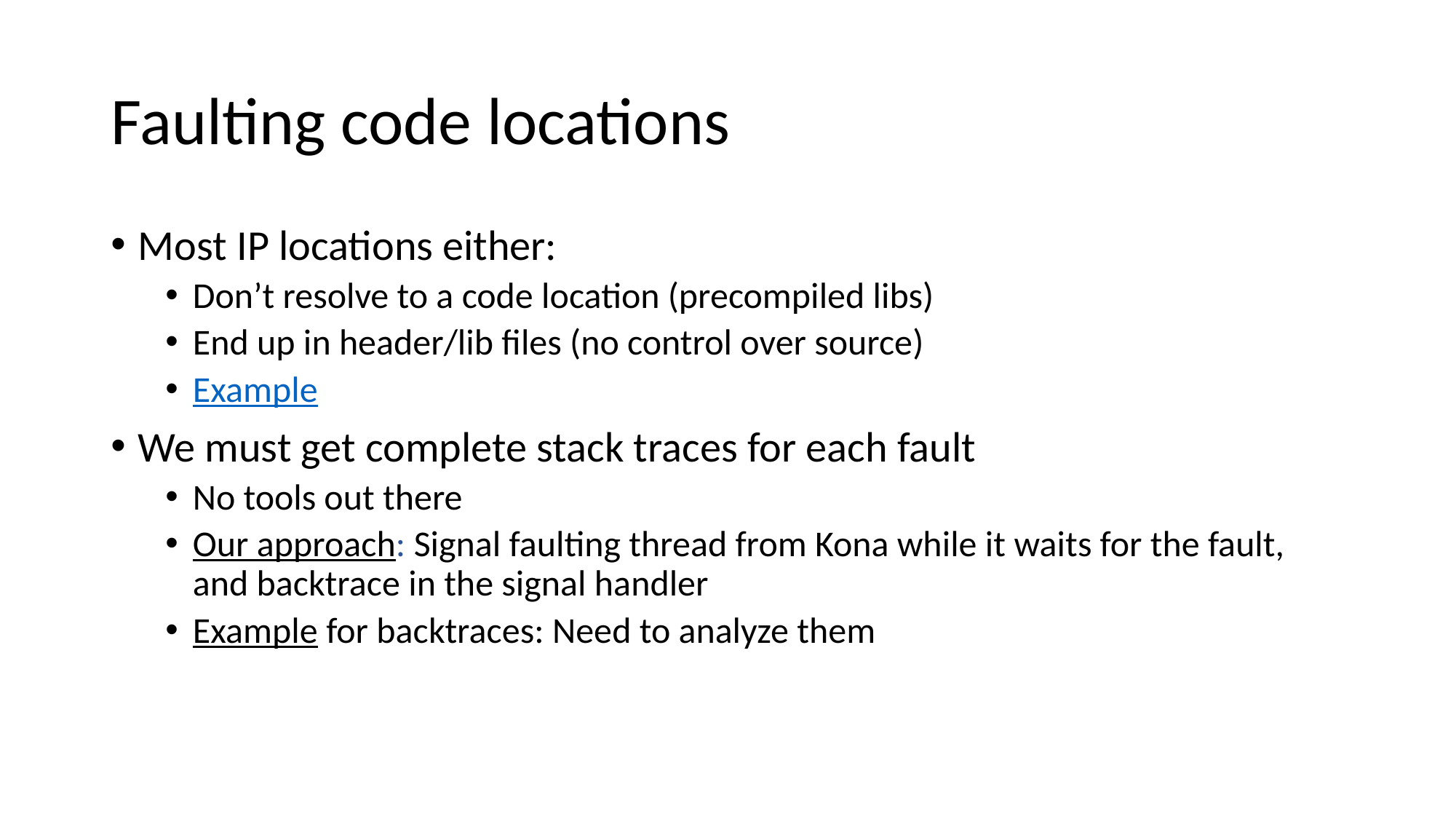

# Faulting code locations
Most IP locations either:
Don’t resolve to a code location (precompiled libs)
End up in header/lib files (no control over source)
Example
We must get complete stack traces for each fault
No tools out there
Our approach: Signal faulting thread from Kona while it waits for the fault, and backtrace in the signal handler
Example for backtraces: Need to analyze them